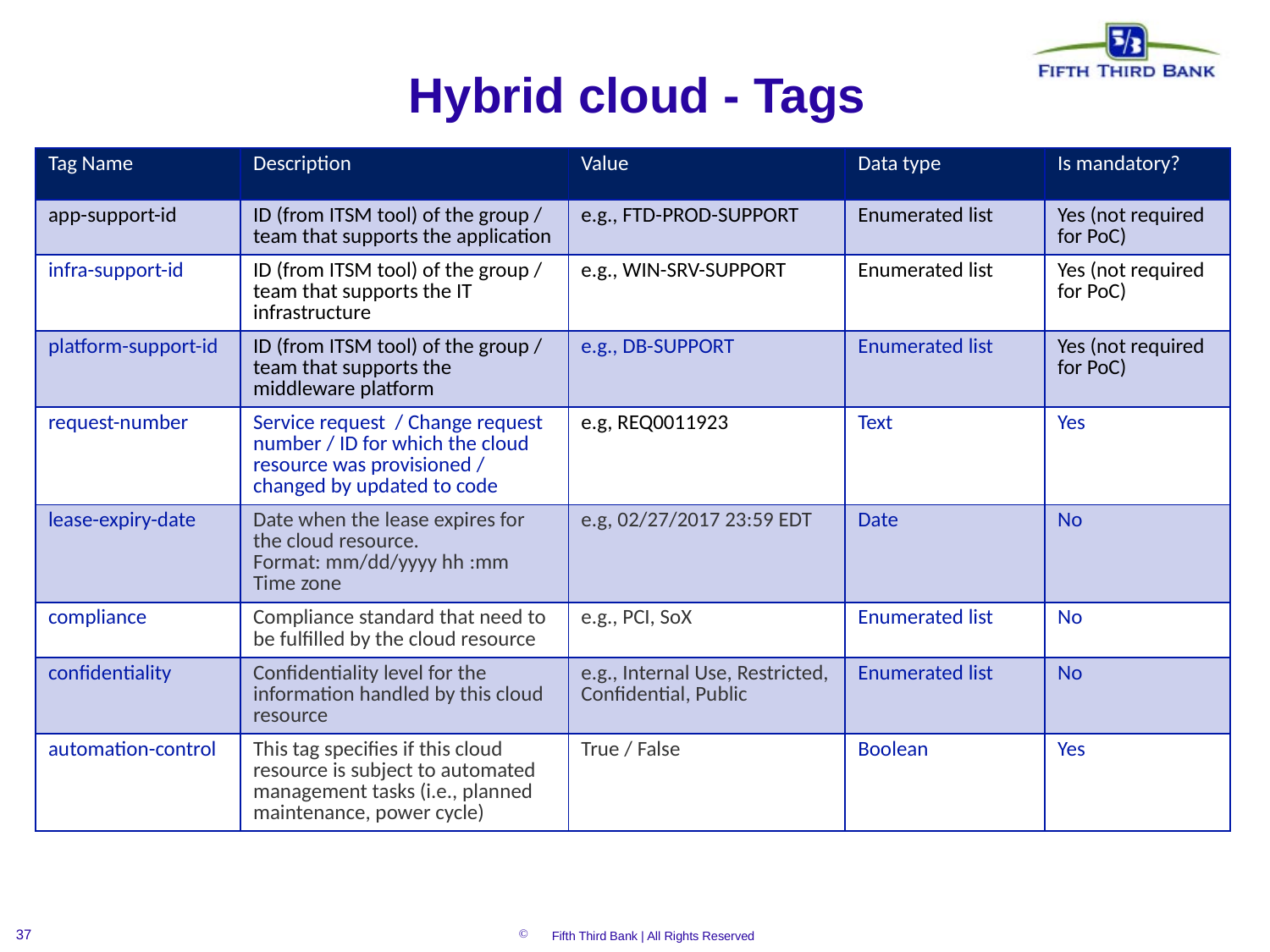

# Hybrid cloud - Tags
| Tag Name | Description | Value | Data type | Is mandatory? |
| --- | --- | --- | --- | --- |
| app-support-id | ID (from ITSM tool) of the group / team that supports the application | e.g., FTD-PROD-SUPPORT | Enumerated list | Yes (not required for PoC) |
| infra-support-id | ID (from ITSM tool) of the group / team that supports the IT infrastructure | e.g., WIN-SRV-SUPPORT | Enumerated list | Yes (not required for PoC) |
| platform-support-id | ID (from ITSM tool) of the group / team that supports the middleware platform | e.g., DB-SUPPORT | Enumerated list | Yes (not required for PoC) |
| request-number | Service request / Change request number / ID for which the cloud resource was provisioned / changed by updated to code | e.g, REQ0011923 | Text | Yes |
| lease-expiry-date | Date when the lease expires for the cloud resource. Format: mm/dd/yyyy hh :mm Time zone | e.g, 02/27/2017 23:59 EDT | Date | No |
| compliance | Compliance standard that need to be fulfilled by the cloud resource | e.g., PCI, SoX | Enumerated list | No |
| confidentiality | Confidentiality level for the information handled by this cloud resource | e.g., Internal Use, Restricted, Confidential, Public | Enumerated list | No |
| automation-control | This tag specifies if this cloud resource is subject to automated management tasks (i.e., planned maintenance, power cycle) | True / False | Boolean | Yes |